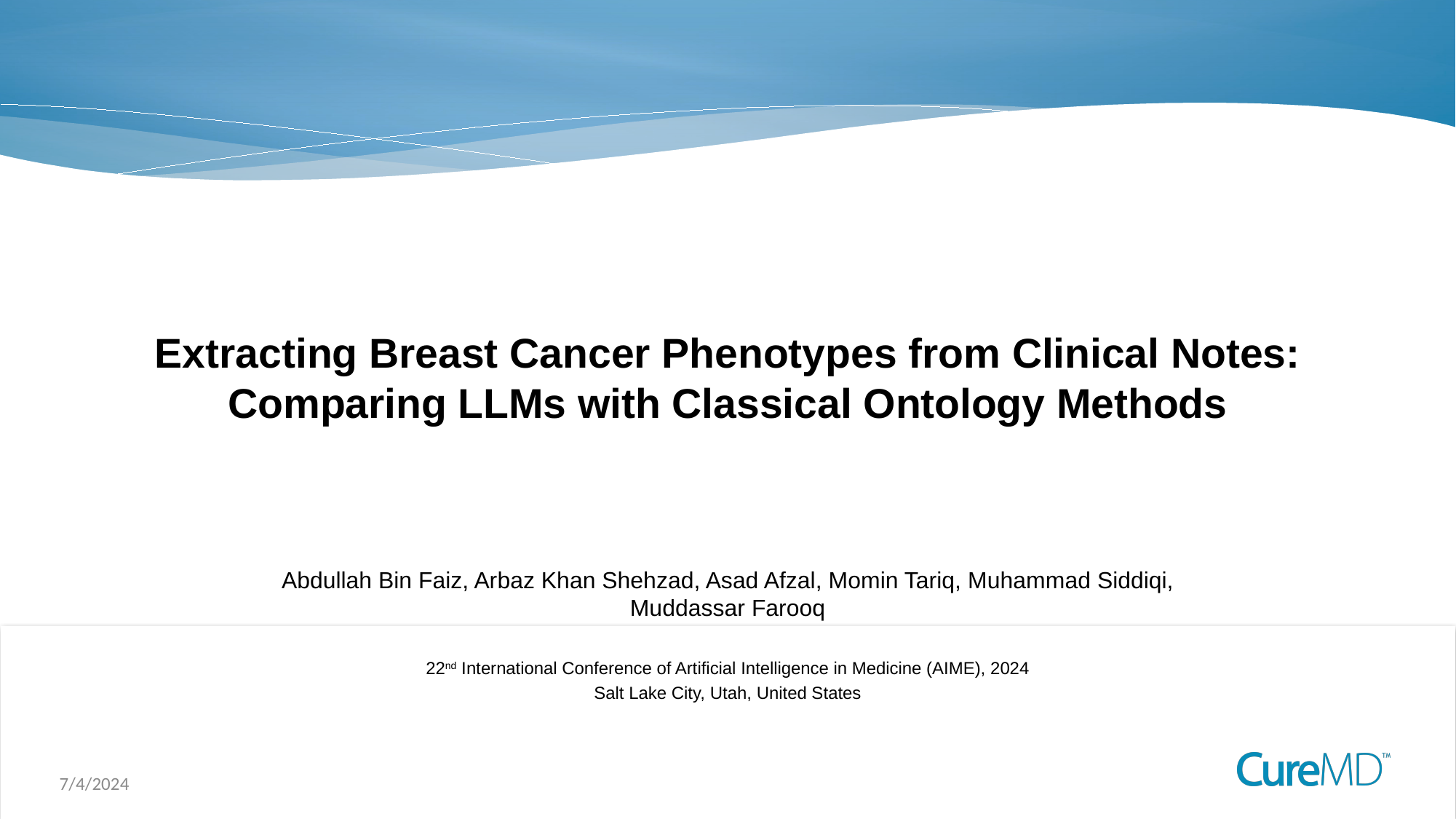

# Extracting Breast Cancer Phenotypes from Clinical Notes: Comparing LLMs with Classical Ontology Methods

Abdullah Bin Faiz, Arbaz Khan Shehzad, Asad Afzal, Momin Tariq, Muhammad Siddiqi, Muddassar Farooq

22nd International Conference of Artificial Intelligence in Medicine (AIME), 2024
Salt Lake City, Utah, United States

1
7/4/2024